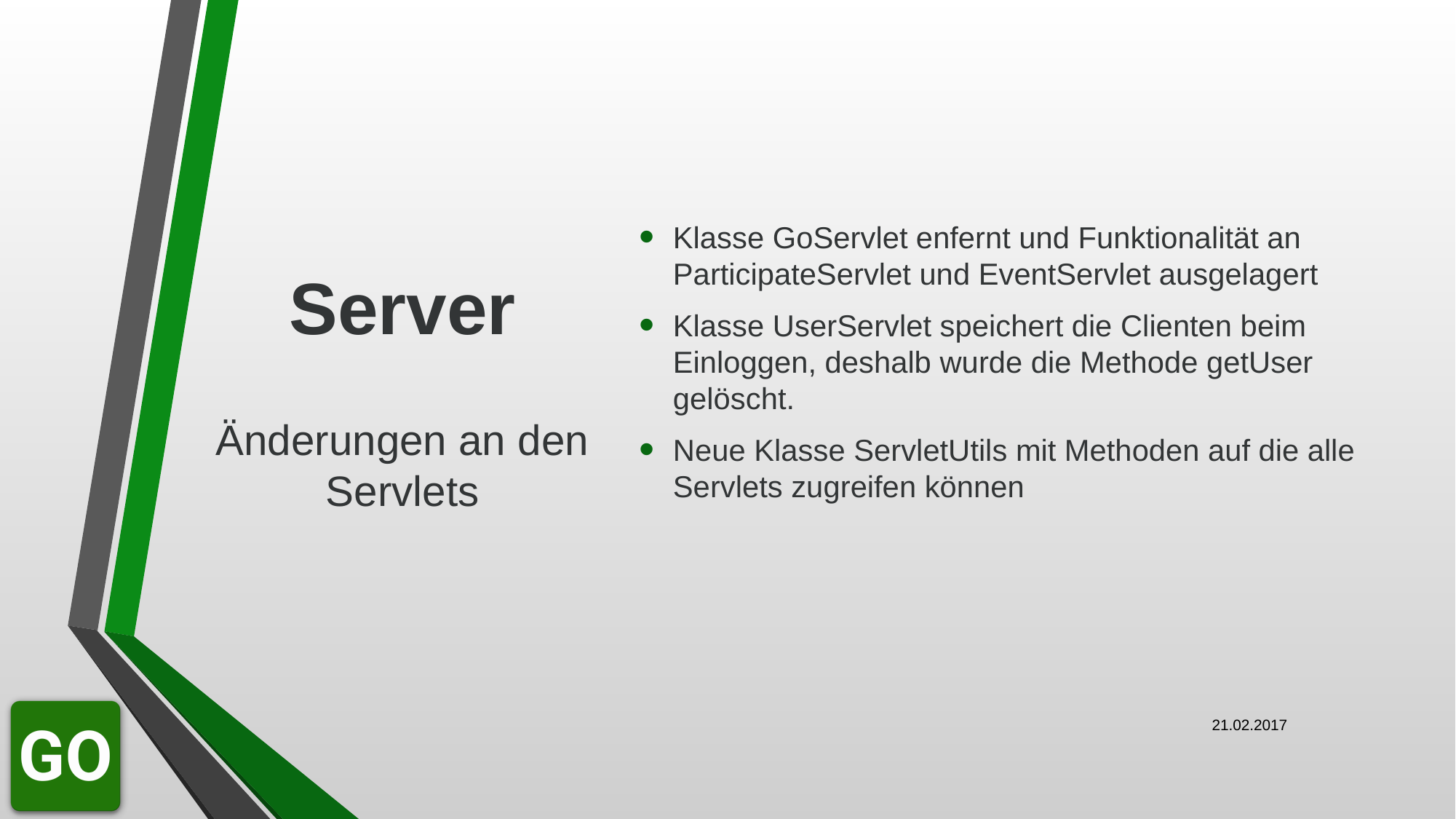

Klasse GoServlet enfernt und Funktionalität an ParticipateServlet und EventServlet ausgelagert
Klasse UserServlet speichert die Clienten beim Einloggen, deshalb wurde die Methode getUser gelöscht.
Neue Klasse ServletUtils mit Methoden auf die alle Servlets zugreifen können

# Server
Änderungen an den Servlets
21.02.2017